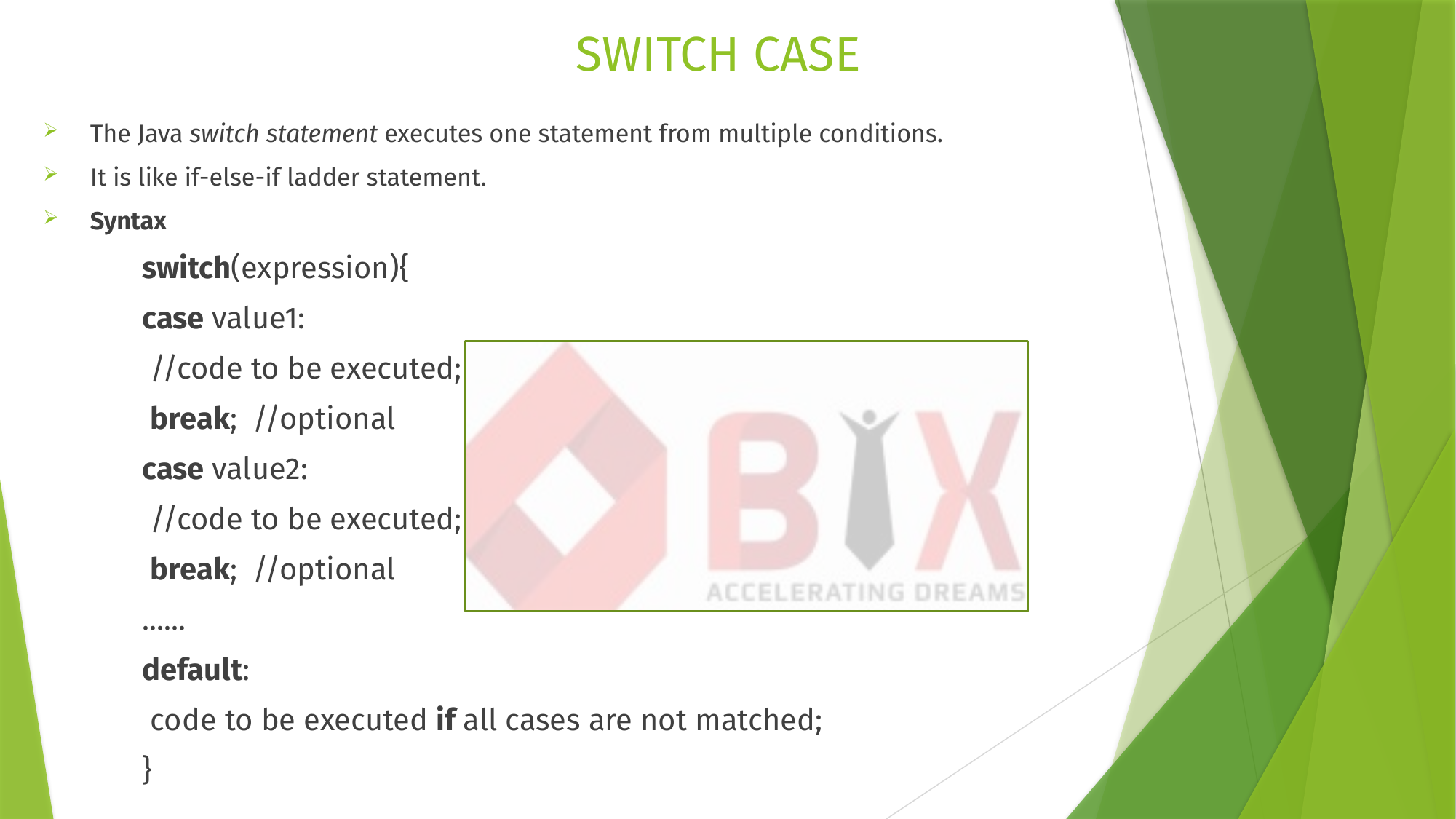

# SWITCH CASE
 The Java switch statement executes one statement from multiple conditions.
 It is like if-else-if ladder statement.
 Syntax
	switch(expression){
		case value1:
			 //code to be executed;
			 break;  //optional
		case value2:
			 //code to be executed;
			 break;  //optional
		......
		default:
			 code to be executed if all cases are not matched;
	}